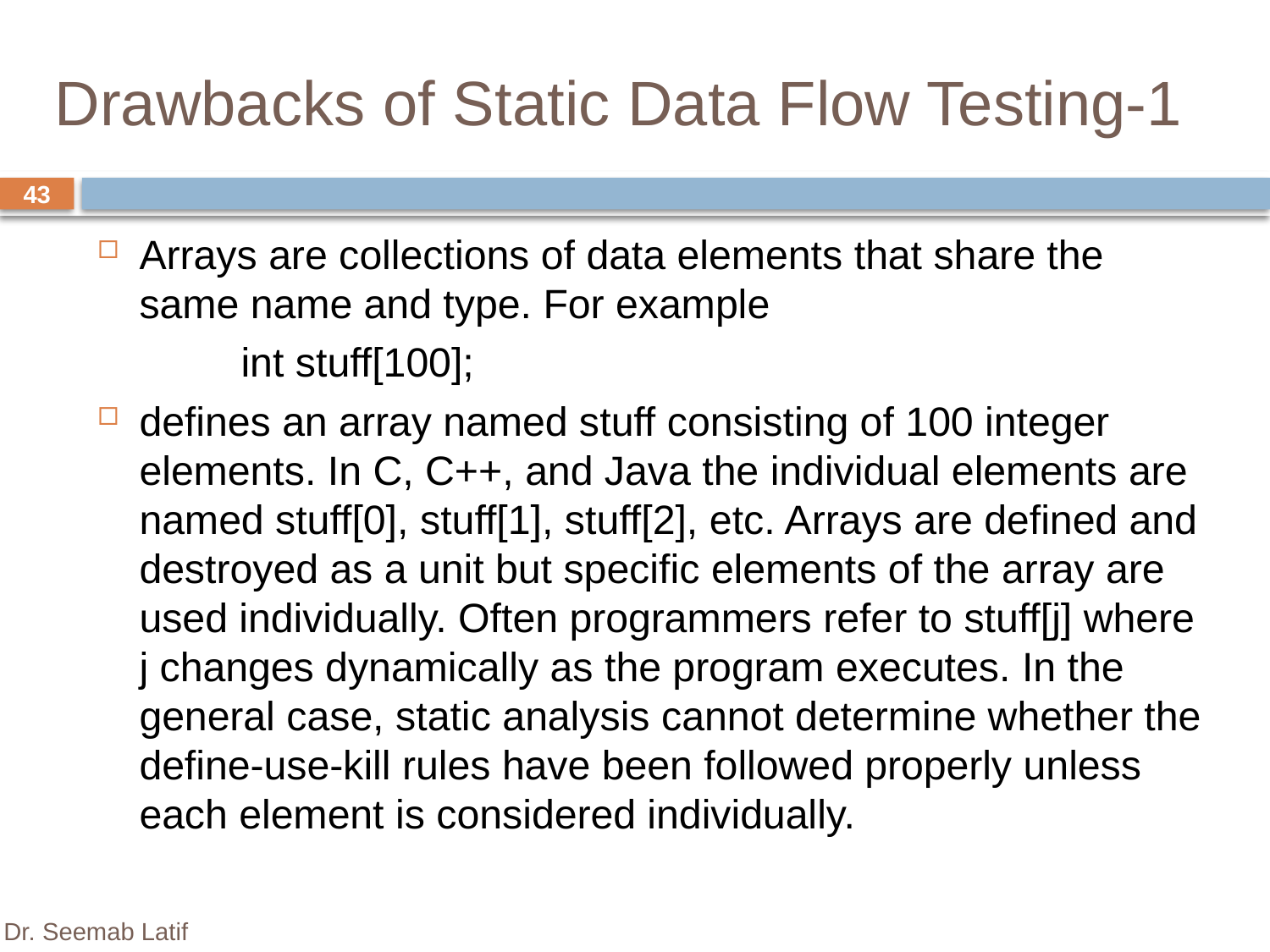

# Drawbacks of Static Data Flow Testing-1
43
Arrays are collections of data elements that share the same name and type. For example
		int stuff[100];
defines an array named stuff consisting of 100 integer elements. In C, C++, and Java the individual elements are named stuff[0], stuff[1], stuff[2], etc. Arrays are defined and destroyed as a unit but specific elements of the array are used individually. Often programmers refer to stuff[j] where j changes dynamically as the program executes. In the general case, static analysis cannot determine whether the define-use-kill rules have been followed properly unless each element is considered individually.